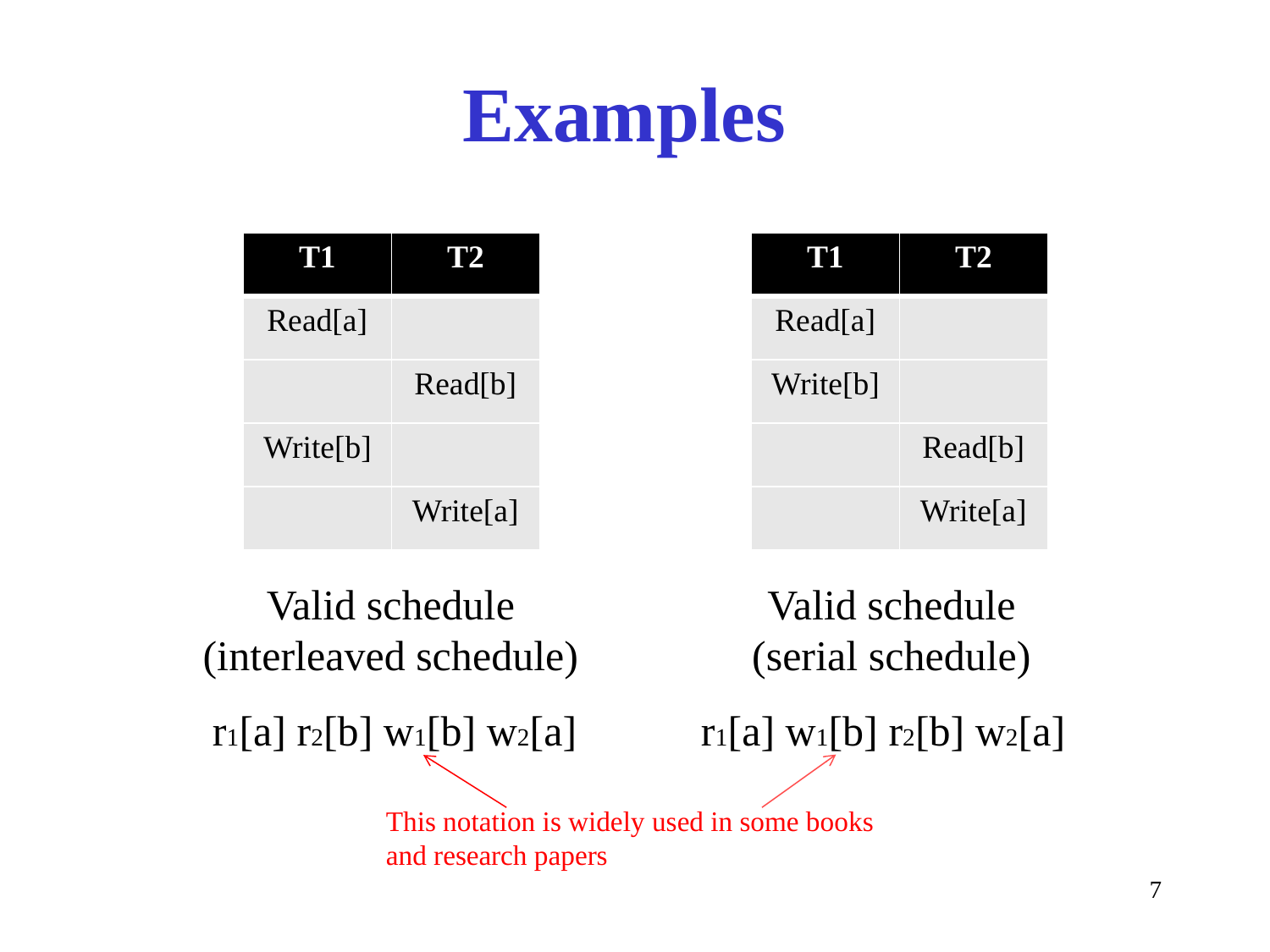

# Examples
| T1 | T2 |
| --- | --- |
| Read[a] |  |
|  | Read[b] |
| Write[b] |  |
|  | Write[a] |
| T1 | T2 |
| --- | --- |
| Read[a] |  |
| Write[b] |  |
|  | Read[b] |
|  | Write[a] |
Valid schedule
(interleaved schedule)
Valid schedule
(serial schedule)
r1[a] r2[b] w1[b] w2[a]
r1[a] w1[b] r2[b] w2[a]
This notation is widely used in some books
and research papers
7